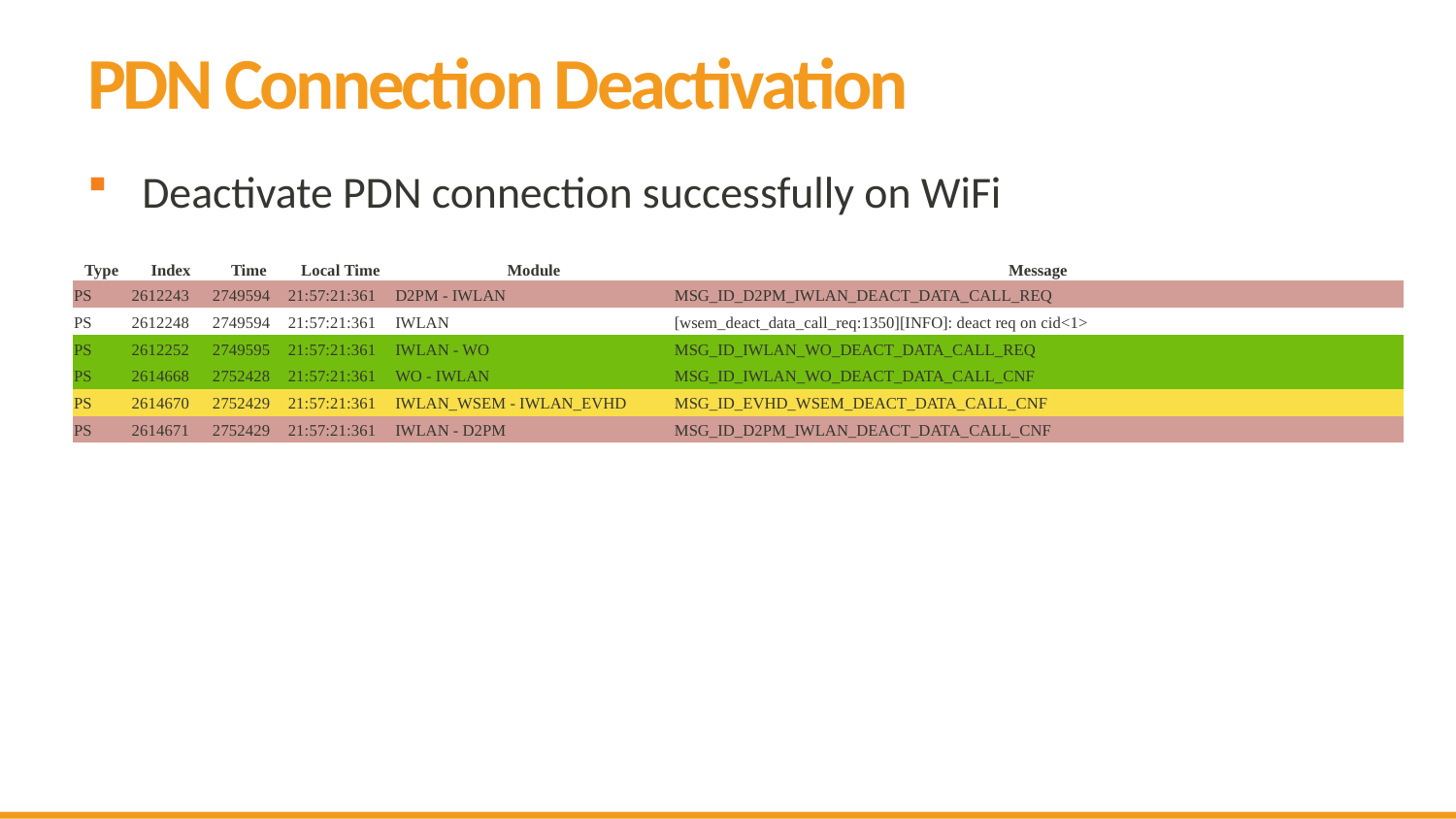

# PDN Connection Deactivation
Deactivate PDN connection successfully on WiFi

| Type | Index | Time | Local Time | Module | Message |
| --- | --- | --- | --- | --- | --- |
| PS | 2612243 | 2749594 | 21:57:21:361 | D2PM - IWLAN | MSG\_ID\_D2PM\_IWLAN\_DEACT\_DATA\_CALL\_REQ |
| PS | 2612248 | 2749594 | 21:57:21:361 | IWLAN | [wsem\_deact\_data\_call\_req:1350][INFO]: deact req on cid<1> |
| PS | 2612252 | 2749595 | 21:57:21:361 | IWLAN - WO | MSG\_ID\_IWLAN\_WO\_DEACT\_DATA\_CALL\_REQ |
| PS | 2614668 | 2752428 | 21:57:21:361 | WO - IWLAN | MSG\_ID\_IWLAN\_WO\_DEACT\_DATA\_CALL\_CNF |
| PS | 2614670 | 2752429 | 21:57:21:361 | IWLAN\_WSEM - IWLAN\_EVHD | MSG\_ID\_EVHD\_WSEM\_DEACT\_DATA\_CALL\_CNF |
| PS | 2614671 | 2752429 | 21:57:21:361 | IWLAN - D2PM | MSG\_ID\_D2PM\_IWLAN\_DEACT\_DATA\_CALL\_CNF |